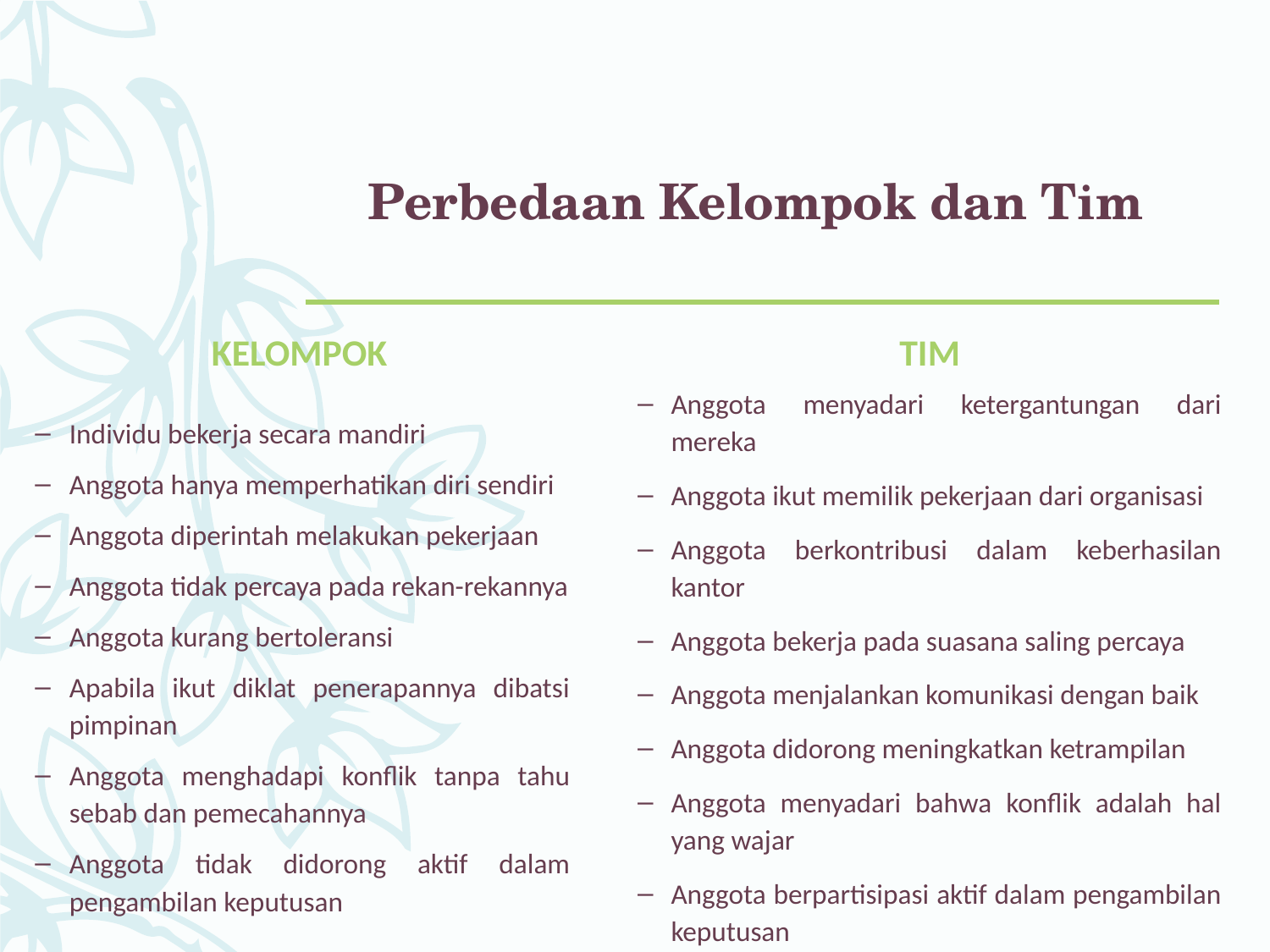

# Perbedaan Kelompok dan Tim
                 KELOMPOK
                         TIM
Anggota menyadari ketergantungan dari mereka
Anggota ikut memilik pekerjaan dari organisasi
Anggota berkontribusi dalam keberhasilan kantor
Anggota bekerja pada suasana saling percaya
Anggota menjalankan komunikasi dengan baik
Anggota didorong meningkatkan ketrampilan
Anggota menyadari bahwa konflik adalah hal yang wajar
Anggota berpartisipasi aktif dalam pengambilan keputusan
Individu bekerja secara mandiri
Anggota hanya memperhatikan diri sendiri
Anggota diperintah melakukan pekerjaan
Anggota tidak percaya pada rekan-rekannya
Anggota kurang bertoleransi
Apabila ikut diklat penerapannya dibatsi pimpinan
Anggota menghadapi konflik tanpa tahu sebab dan pemecahannya
Anggota tidak didorong aktif dalam pengambilan keputusan